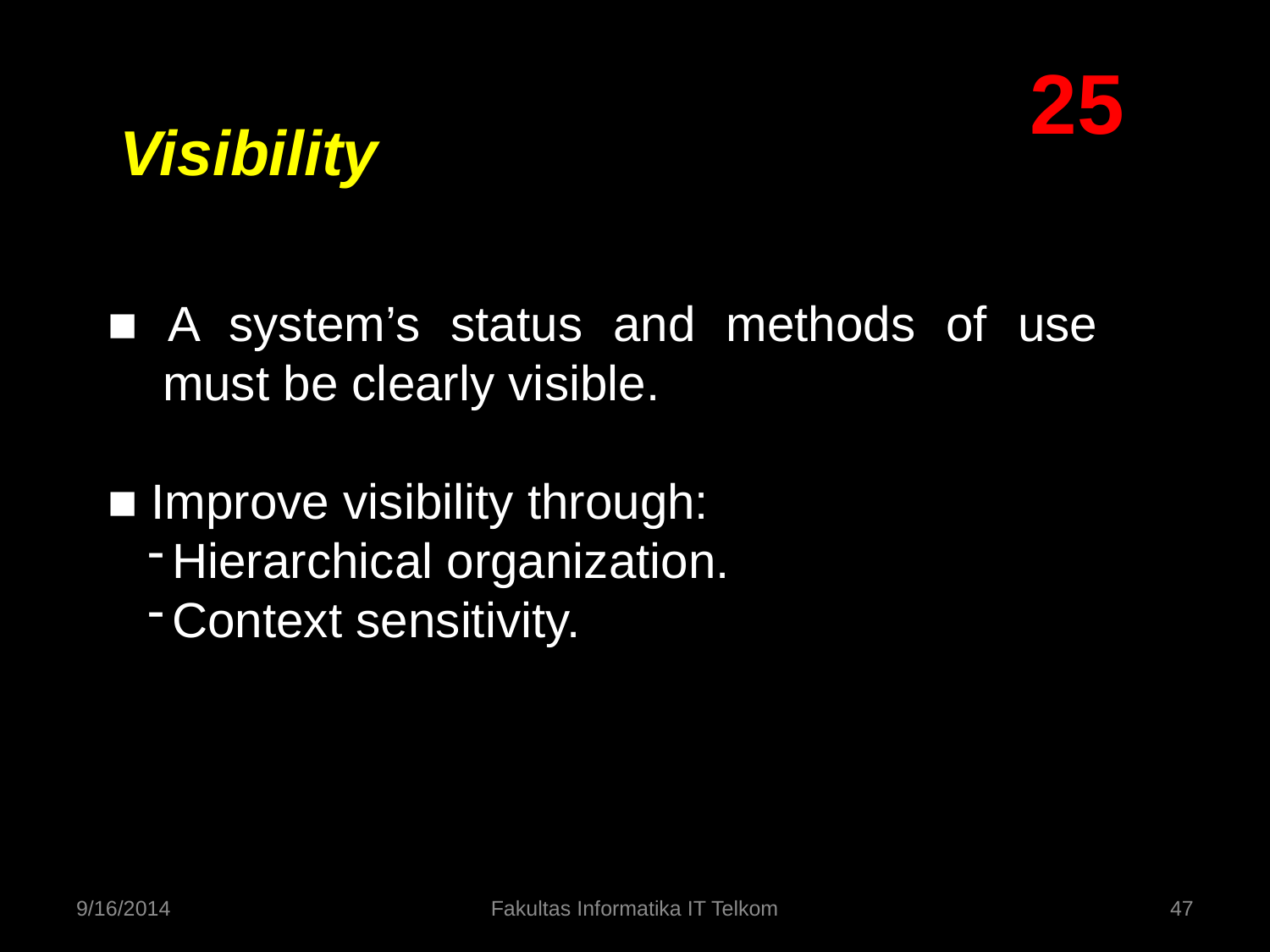

25
Visibility
■ A system’s status and methods of use must be clearly visible.

■ Improve visibility through:
Hierarchical organization.
Context sensitivity.
9/16/2014
Fakultas Informatika IT Telkom
47